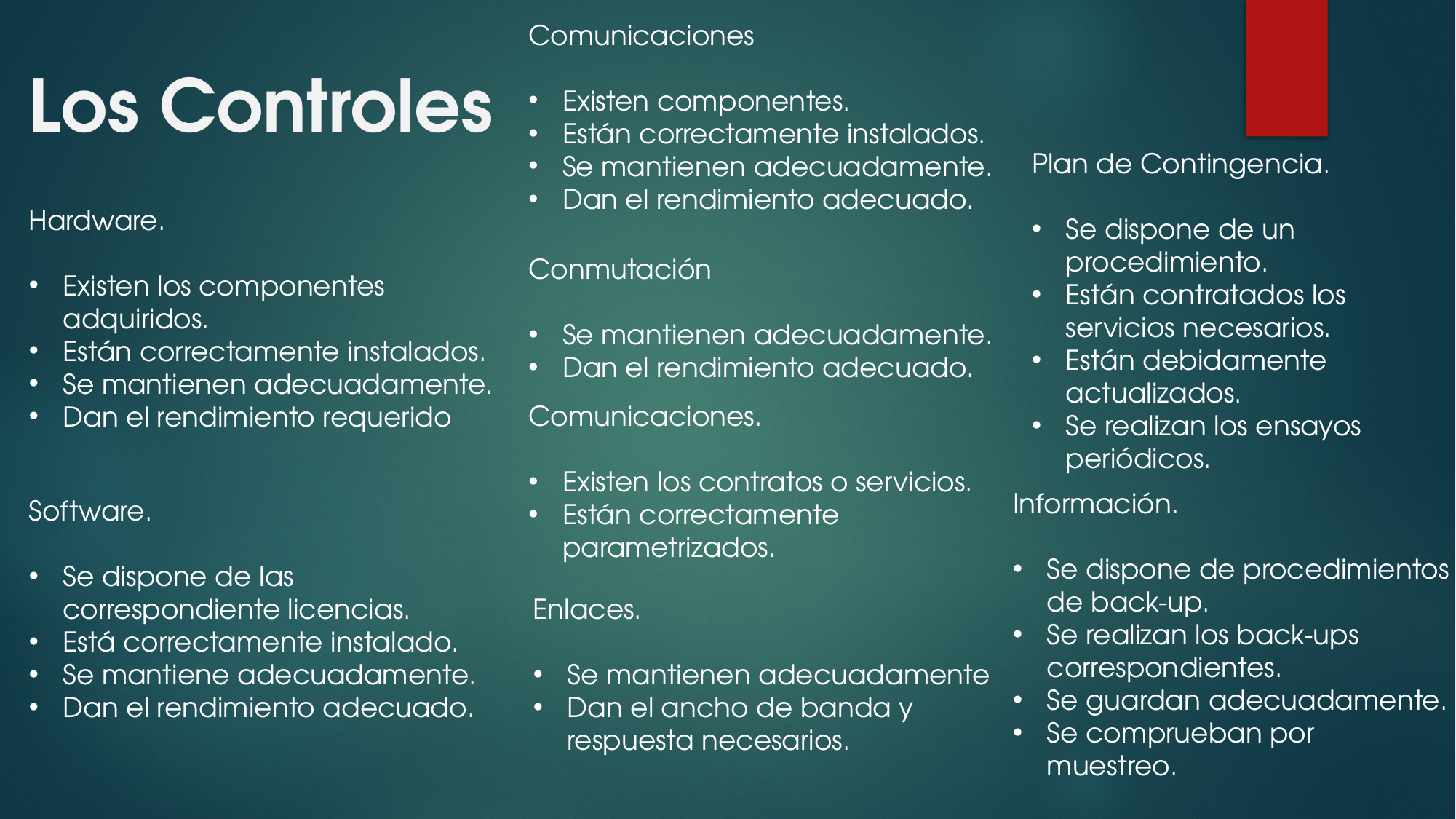

Comunicaciones

Existen componentes.
Están correctamente instalados.
Se mantienen adecuadamente.
Dan el rendimiento adecuado.
Los Controles
Plan de Contingencia.

Se dispone de un procedimiento.
Están contratados los servicios necesarios.
Están debidamente actualizados.
Se realizan los ensayos periódicos.
Hardware.

Existen los componentes adquiridos.
Están correctamente instalados.
Se mantienen adecuadamente.
Dan el rendimiento requerido
Conmutación

Se mantienen adecuadamente.
Dan el rendimiento adecuado.
Comunicaciones.

Existen los contratos o servicios.
Están correctamente parametrizados.
Información.

Se dispone de procedimientos de back-up.
Se realizan los back-ups correspondientes.
Se guardan adecuadamente.
Se comprueban por muestreo.
Software.

Se dispone de las correspondiente licencias.
Está correctamente instalado.
Se mantiene adecuadamente.
Dan el rendimiento adecuado.
Enlaces.

Se mantienen adecuadamente
Dan el ancho de banda y respuesta necesarios.